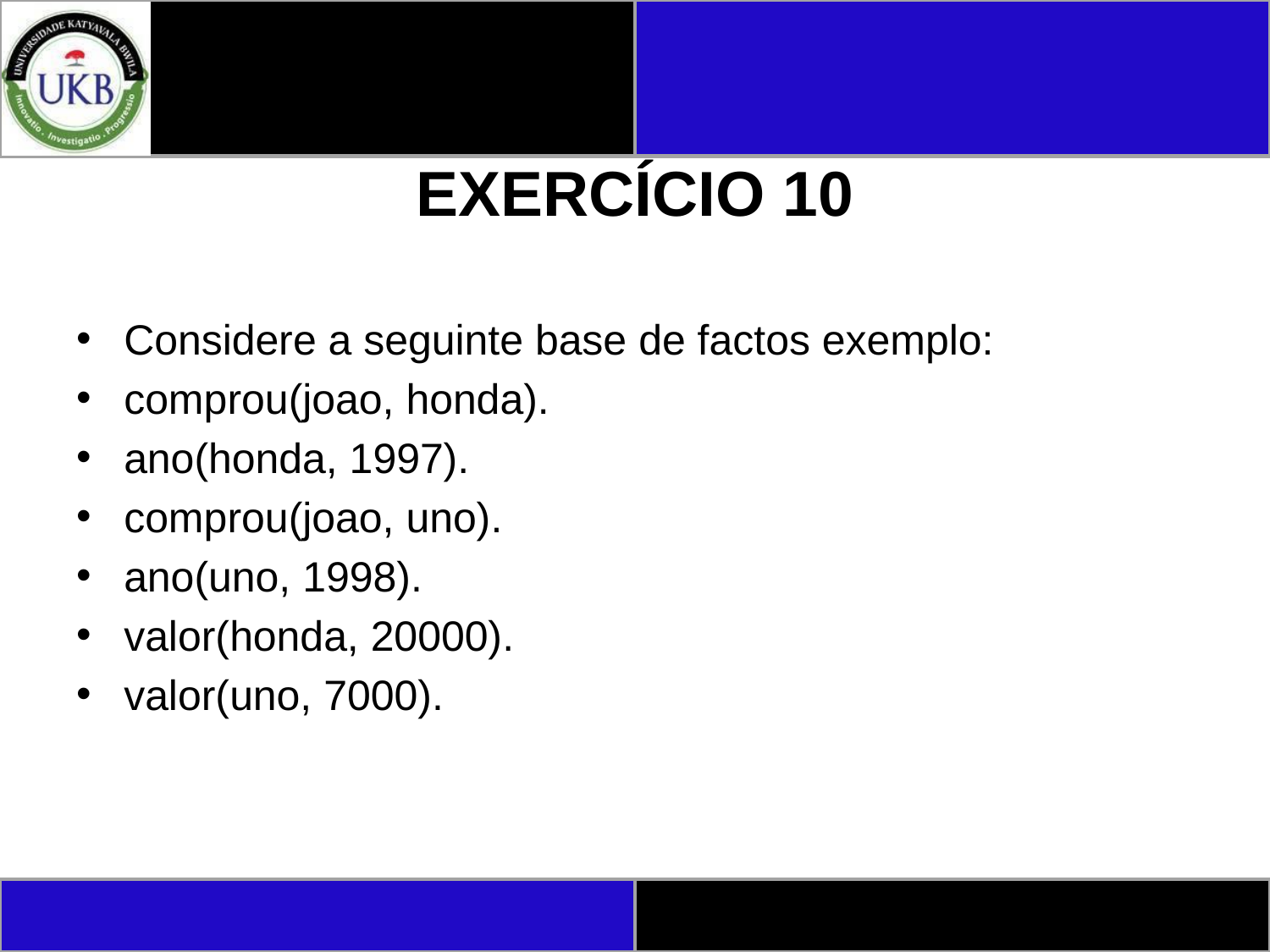

# EXERCÍCIO 10
Considere a seguinte base de factos exemplo:
comprou(joao, honda).
ano(honda, 1997).
comprou(joao, uno).
ano(uno, 1998).
valor(honda, 20000).
valor(uno, 7000).